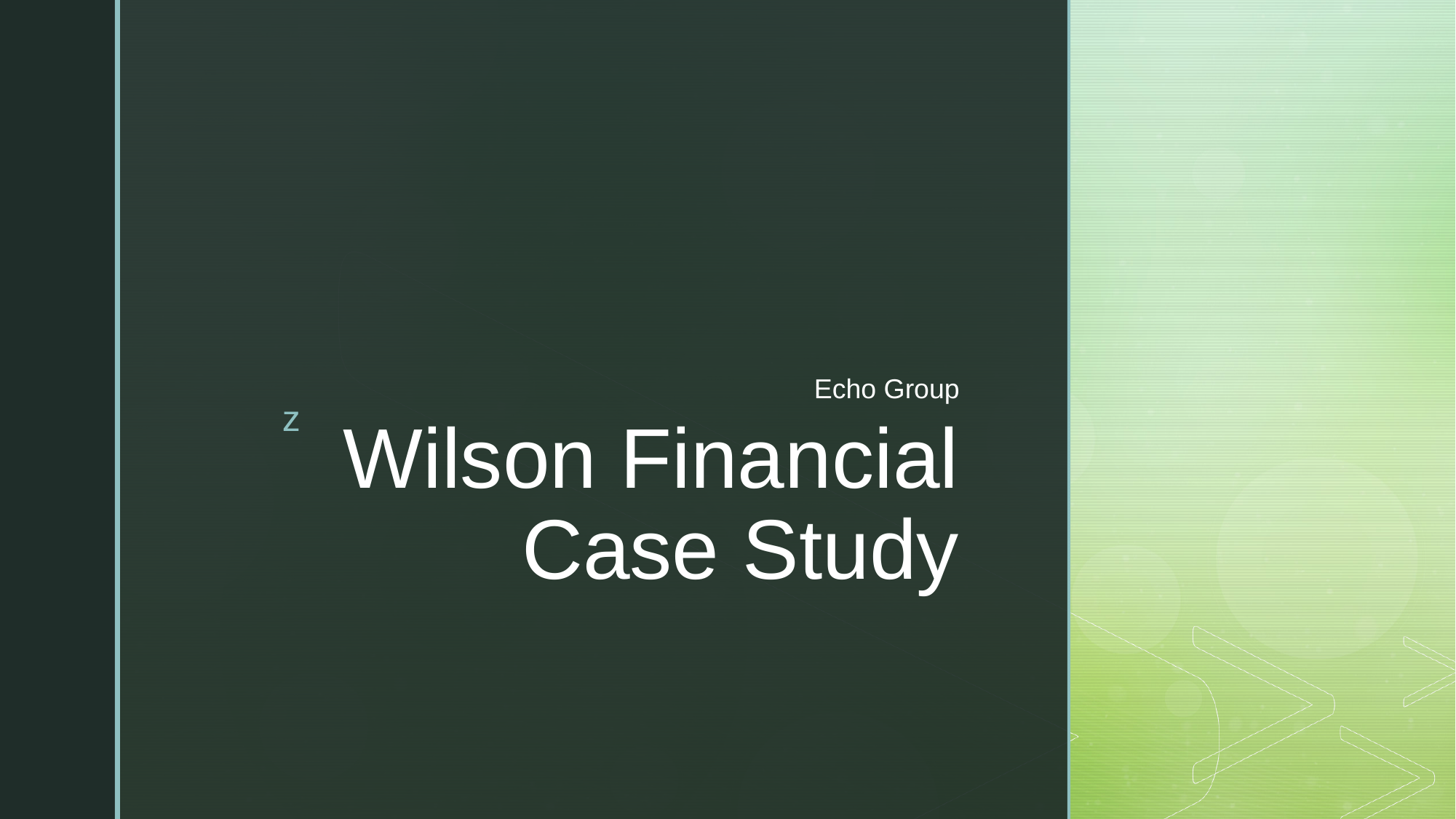

Echo Group
# Wilson Financial Case Study